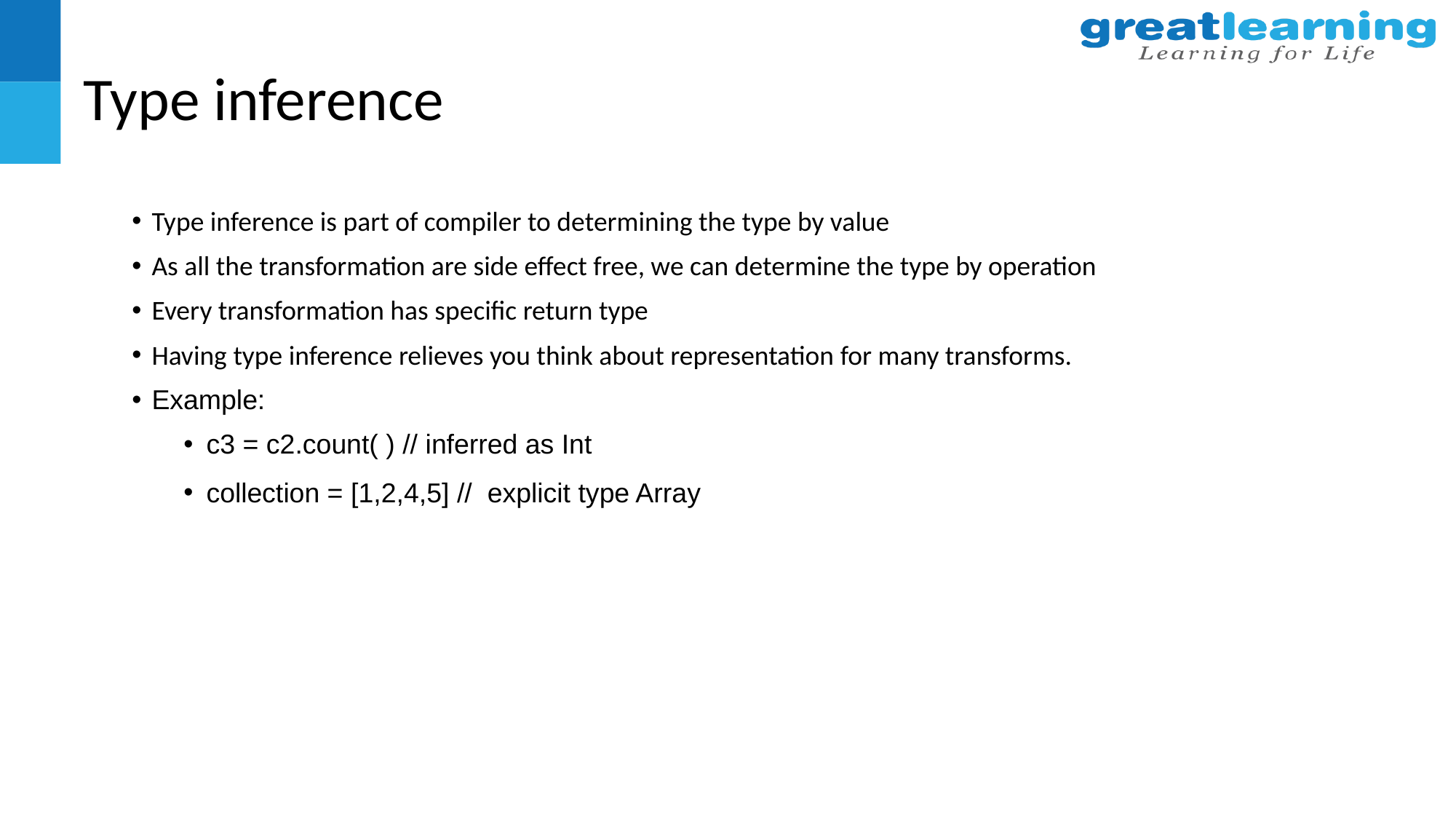

# Type inference
Type inference is part of compiler to determining the type by value
As all the transformation are side effect free, we can determine the type by operation
Every transformation has specific return type
Having type inference relieves you think about representation for many transforms.
Example:
c3 = c2.count( ) // inferred as Int
collection = [1,2,4,5] //  explicit type Array